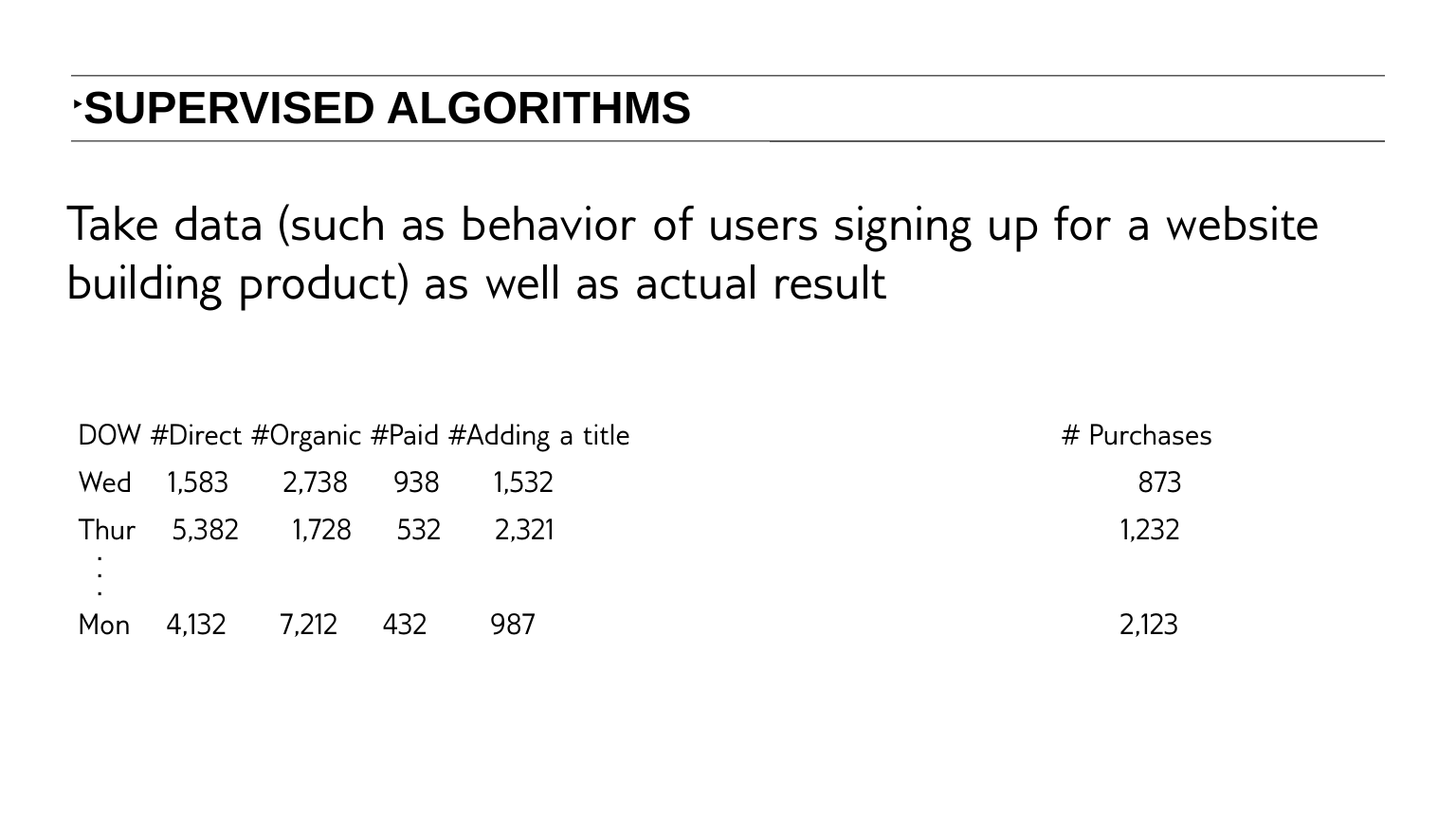

SUPERVISED ALGORITHMS
Take data (such as behavior of users signing up for a website building product) as well as actual result
DOW #Direct #Organic #Paid #Adding a title                                                # Purchases
Wed    1,583      2,738     938      1,532                                                                 873
Thur    5,382      1,728     532      2,321                                                               1,232
  .
  .
  .
Mon    4,132      7,212     432       987                                                                 2,123